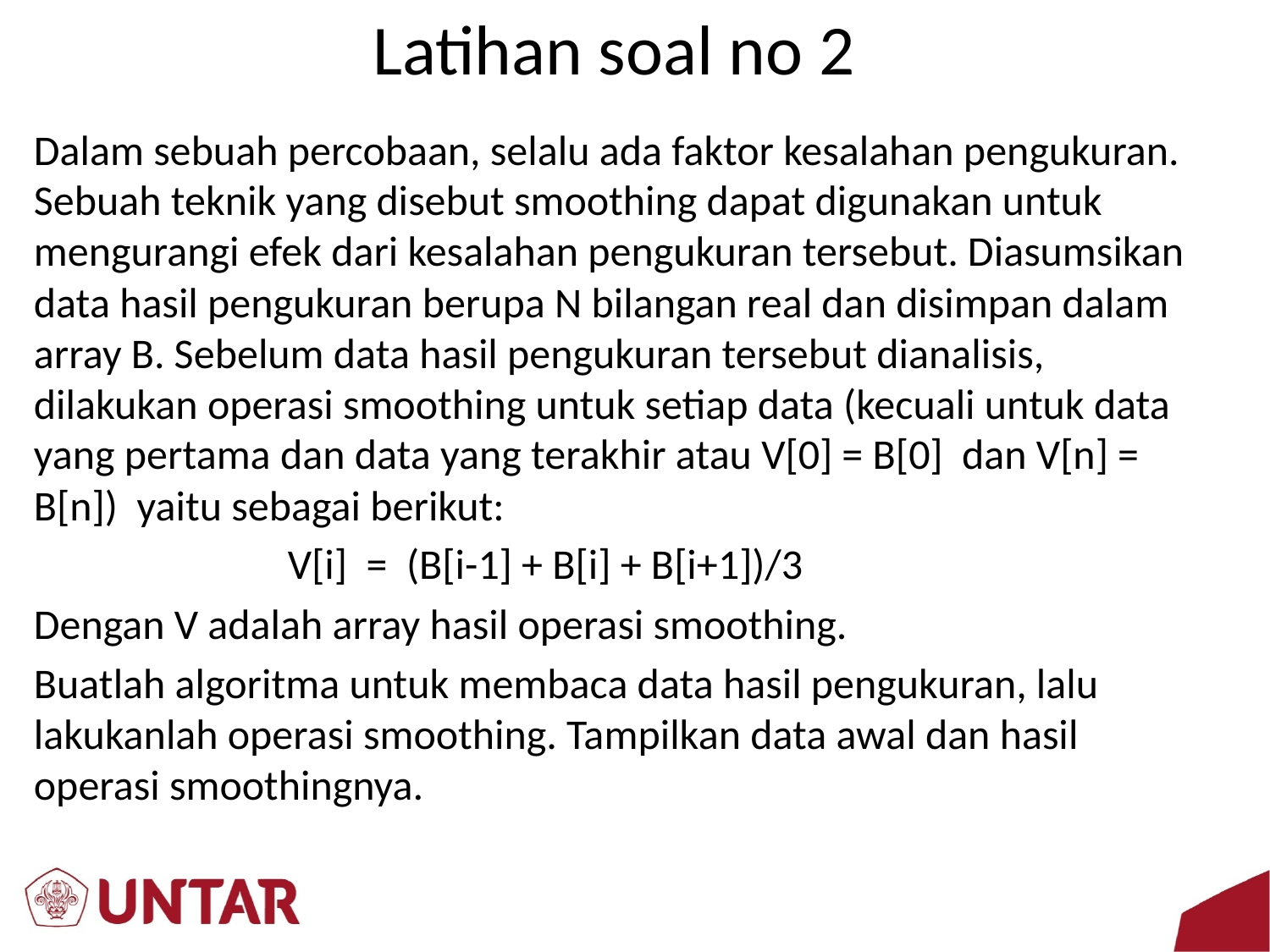

# Latihan soal no 2
Dalam sebuah percobaan, selalu ada faktor kesalahan pengukuran. Sebuah teknik yang disebut smoothing dapat digunakan untuk mengurangi efek dari kesalahan pengukuran tersebut. Diasumsikan data hasil pengukuran berupa N bilangan real dan disimpan dalam array B. Sebelum data hasil pengukuran tersebut dianalisis, dilakukan operasi smoothing untuk setiap data (kecuali untuk data yang pertama dan data yang terakhir atau V[0] = B[0]  dan V[n] = B[n])  yaitu sebagai berikut:
		V[i]  =  (B[i-1] + B[i] + B[i+1])/3
Dengan V adalah array hasil operasi smoothing.
Buatlah algoritma untuk membaca data hasil pengukuran, lalu lakukanlah operasi smoothing. Tampilkan data awal dan hasil operasi smoothingnya.